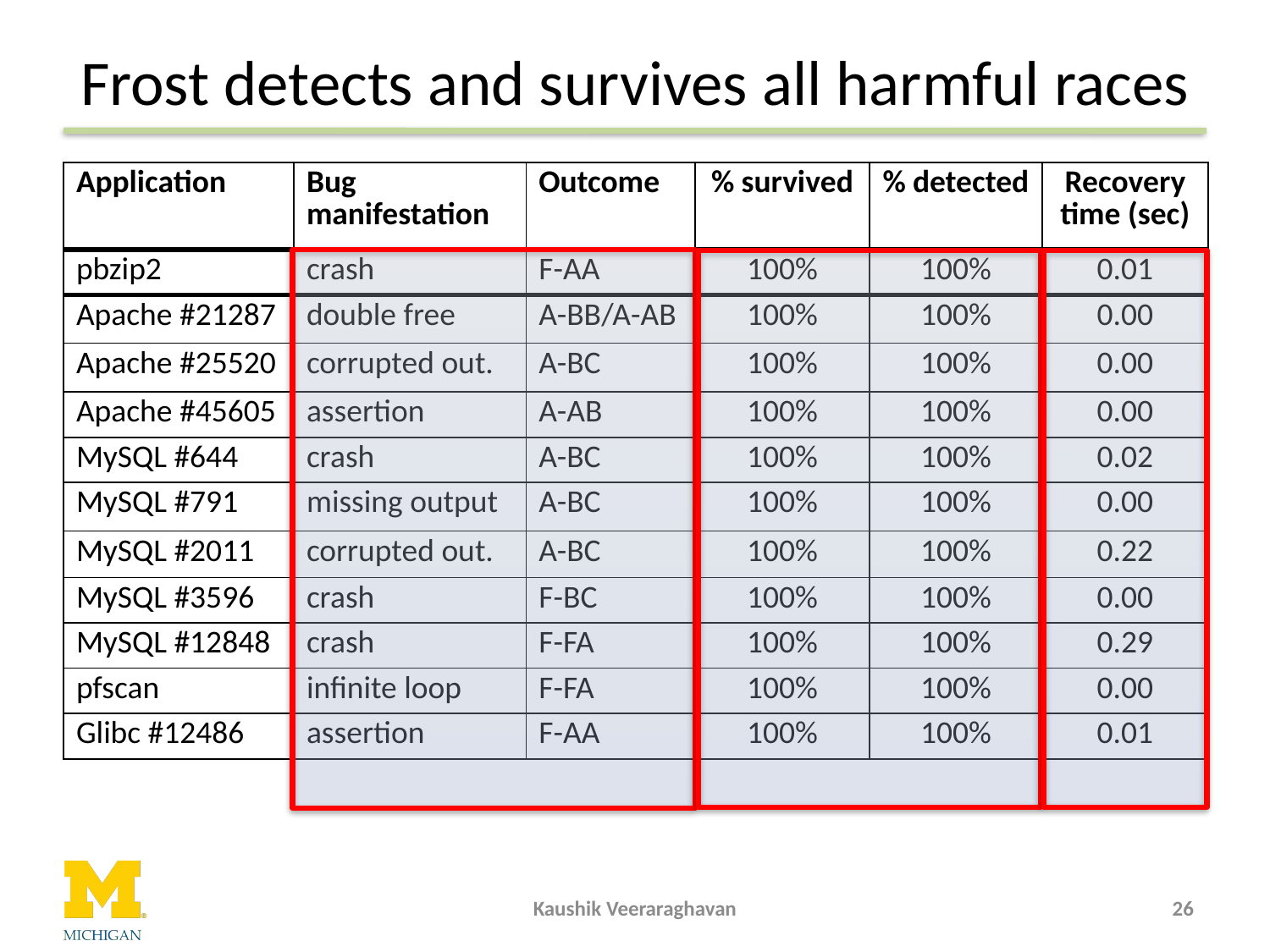

# Frost detects and survives all harmful races
| Application | Bug manifestation | Outcome | % survived | % detected | Recovery time (sec) |
| --- | --- | --- | --- | --- | --- |
| pbzip2 | crash | F-AA | 100% | 100% | 0.01 |
| Apache #21287 | double free | A-BB/A-AB | 100% | 100% | 0.00 |
| Apache #25520 | corrupted out. | A-BC | 100% | 100% | 0.00 |
| Apache #45605 | assertion | A-AB | 100% | 100% | 0.00 |
| MySQL #644 | crash | A-BC | 100% | 100% | 0.02 |
| MySQL #791 | missing output | A-BC | 100% | 100% | 0.00 |
| MySQL #2011 | corrupted out. | A-BC | 100% | 100% | 0.22 |
| MySQL #3596 | crash | F-BC | 100% | 100% | 0.00 |
| MySQL #12848 | crash | F-FA | 100% | 100% | 0.29 |
| pfscan | infinite loop | F-FA | 100% | 100% | 0.00 |
| Glibc #12486 | assertion | F-AA | 100% | 100% | 0.01 |

Kaushik Veeraraghavan
26